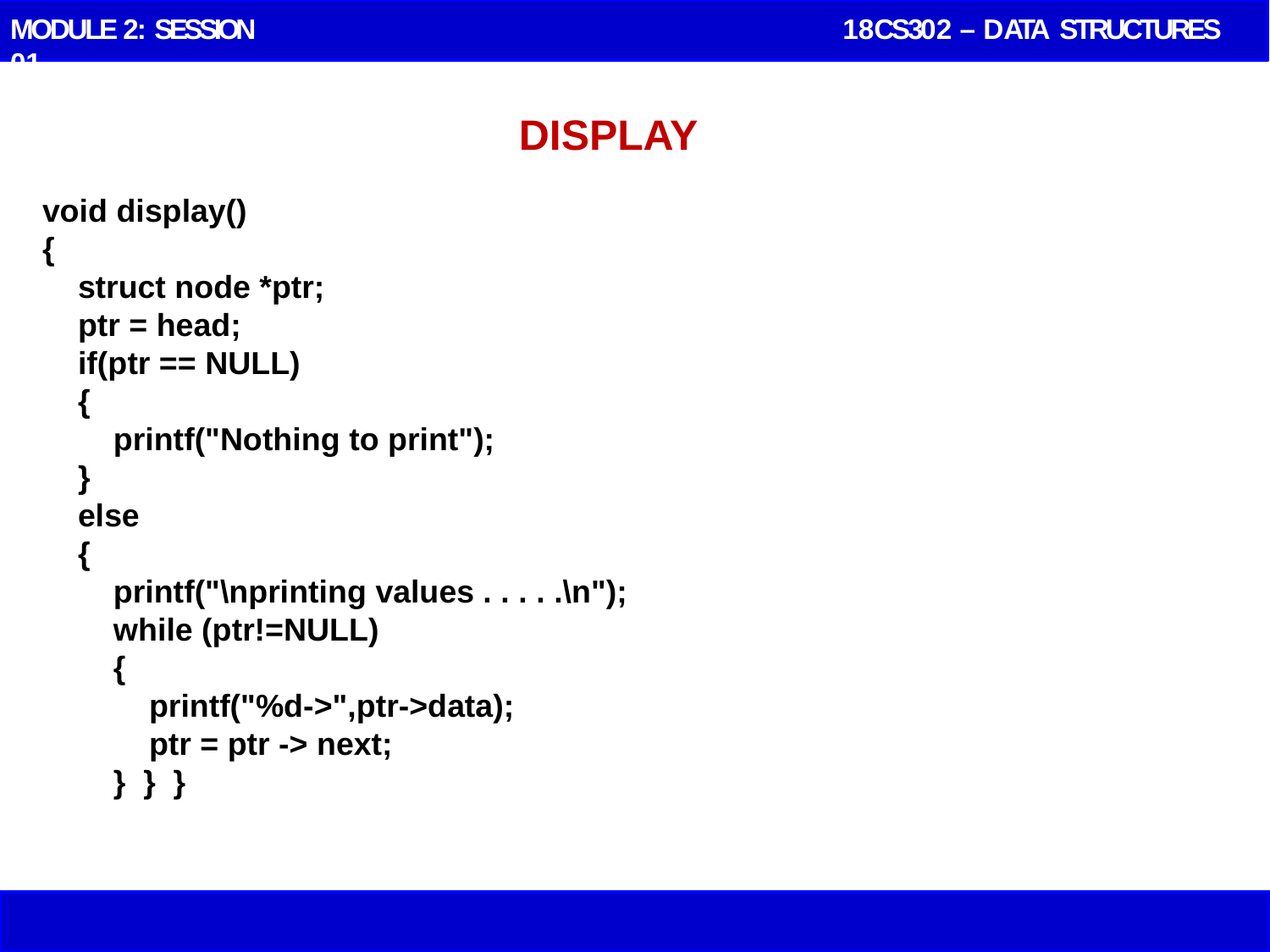

MODULE 2: SESSION 01
                                   18CS302 – DATA   STRUCTURES
# DISPLAY
void display()
{
    struct node *ptr;
    ptr = head;
    if(ptr == NULL)
    {
        printf("Nothing to print");
    }
    else
    {
        printf("\nprinting values . . . . .\n");
        while (ptr!=NULL)
        {
            printf("%d->",ptr->data);
            ptr = ptr -> next;
        }  }  }